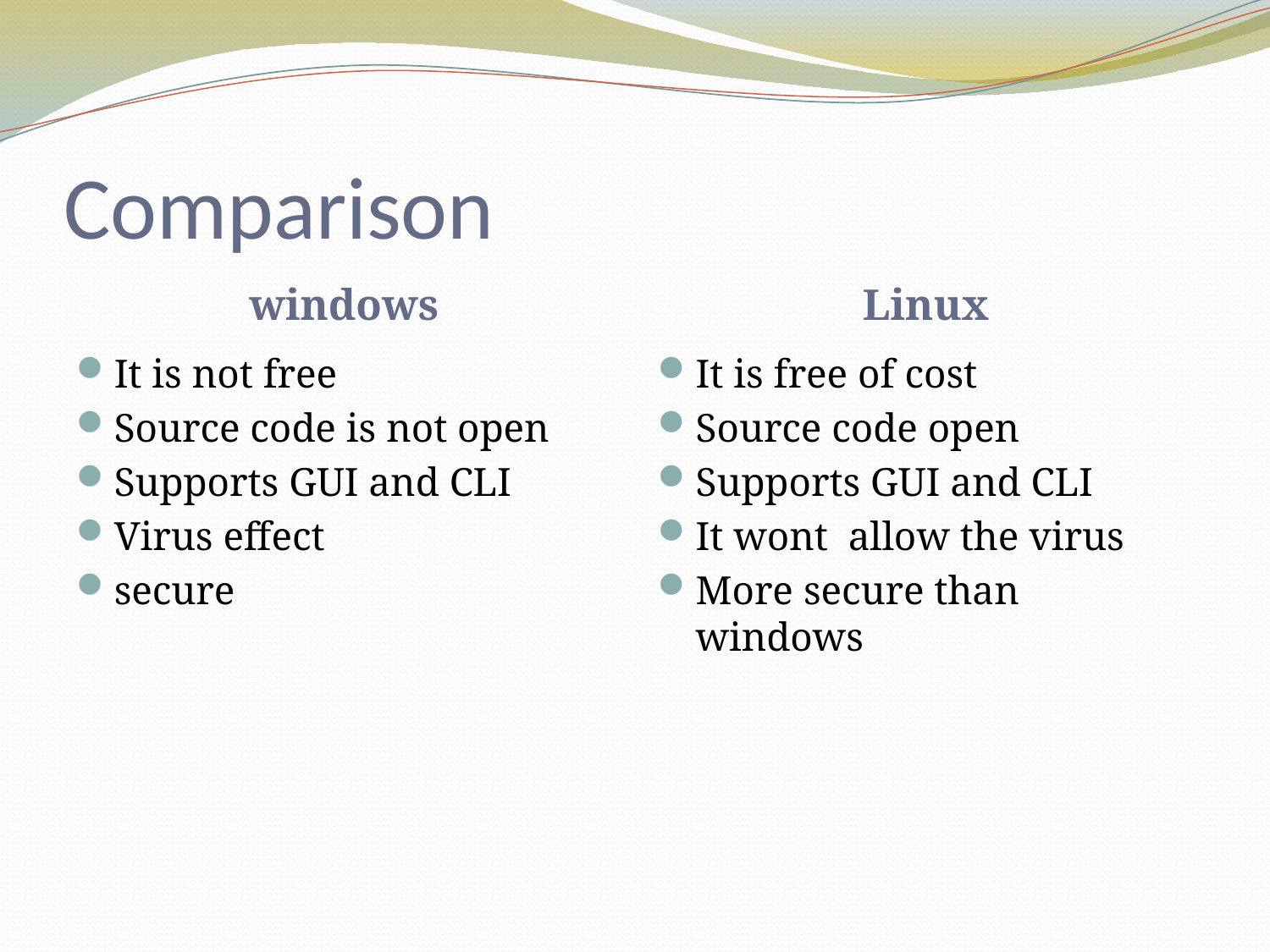

# Comparison
windows
Linux
It is not free
Source code is not open
Supports GUI and CLI
Virus effect
secure
It is free of cost
Source code open
Supports GUI and CLI
It wont  allow the virus
More secure than windows